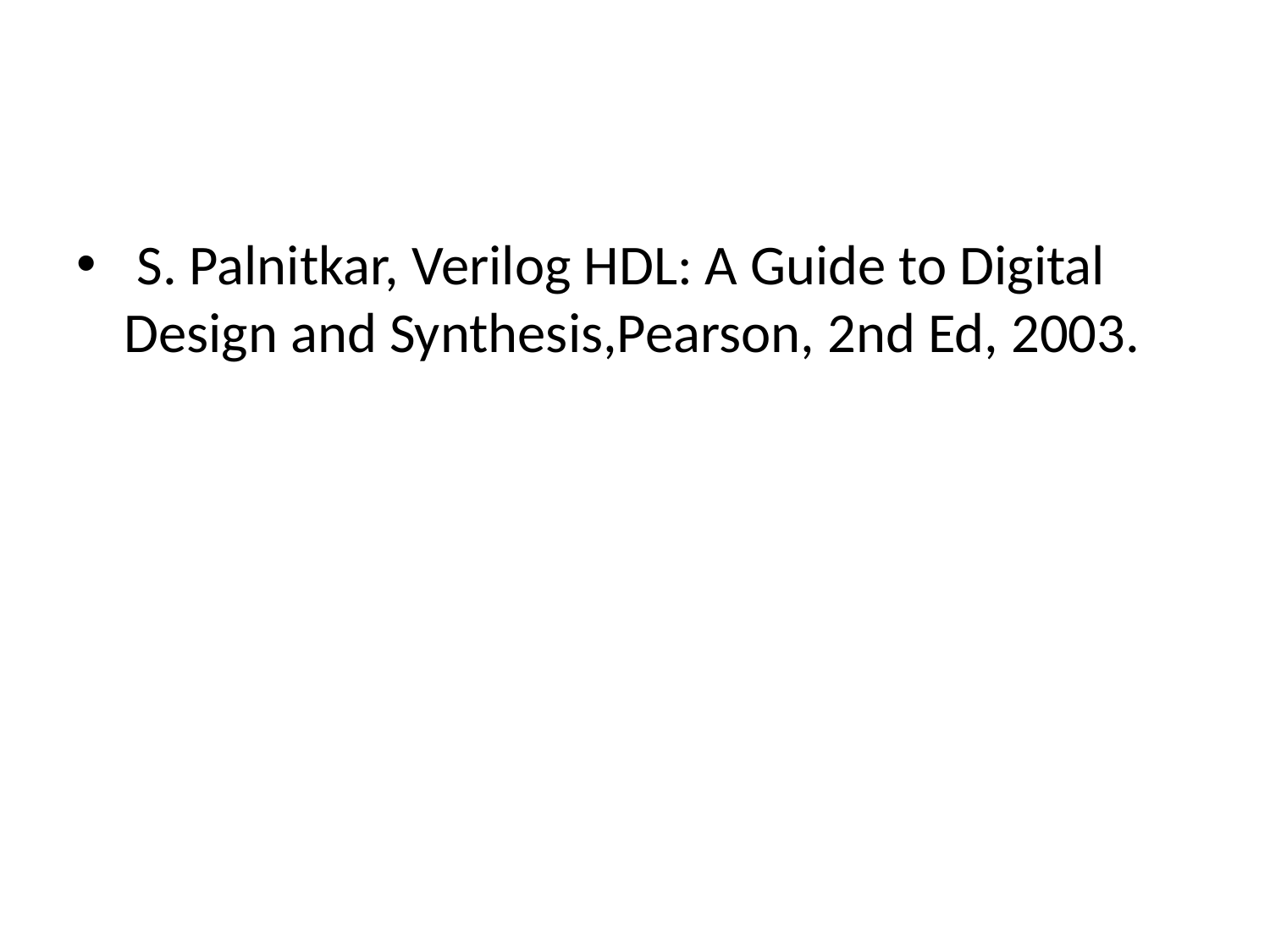

#
 S. Palnitkar, Verilog HDL: A Guide to Digital Design and Synthesis,Pearson, 2nd Ed, 2003.